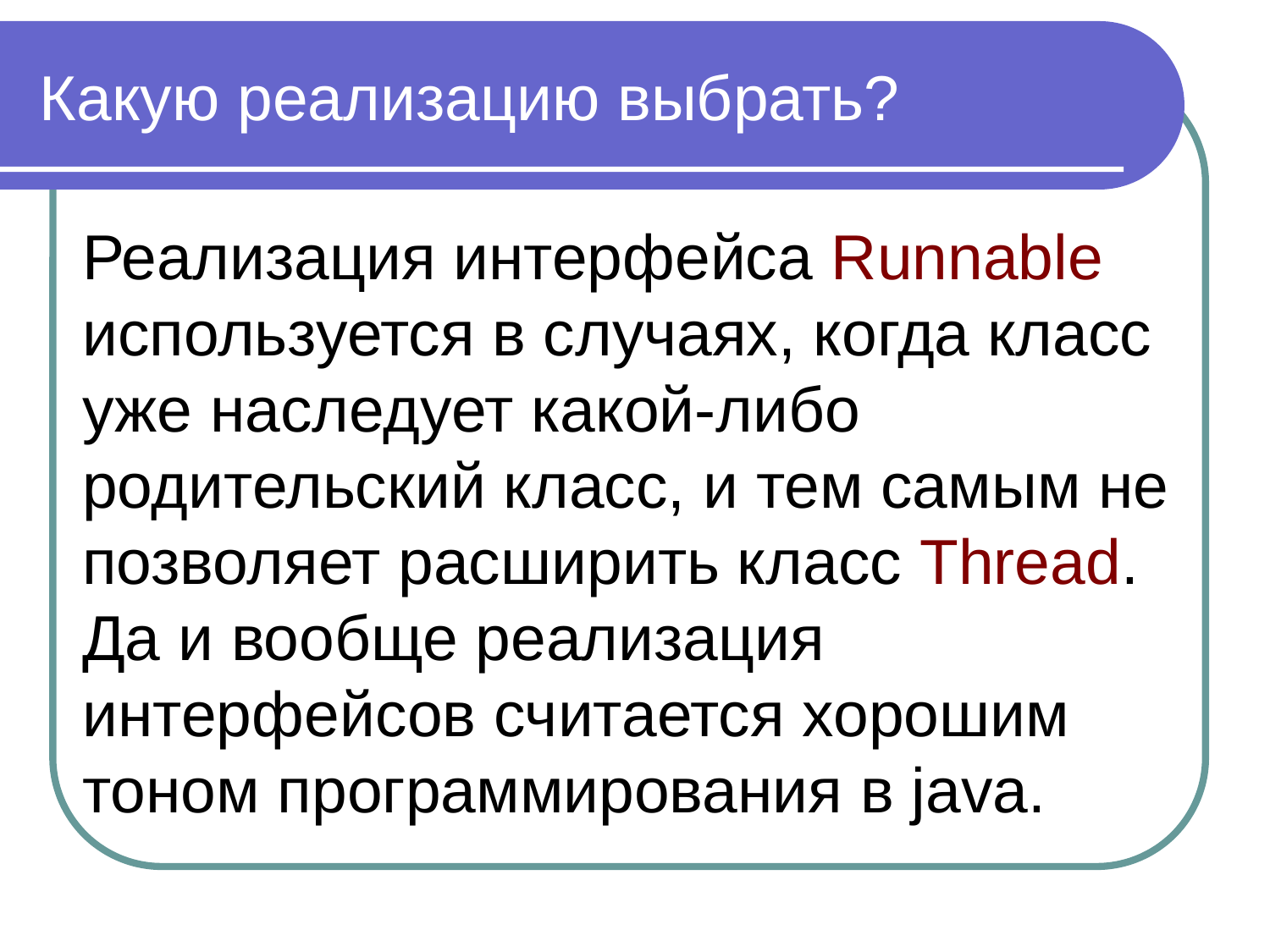

Какую реализацию выбрать?
Реализация интерфейса Runnable используется в случаях, когда класс уже наследует какой-либо родительский класс, и тем самым не позволяет расширить класс Thread. Да и вообще реализация интерфейсов считается хорошим тоном программирования в java.